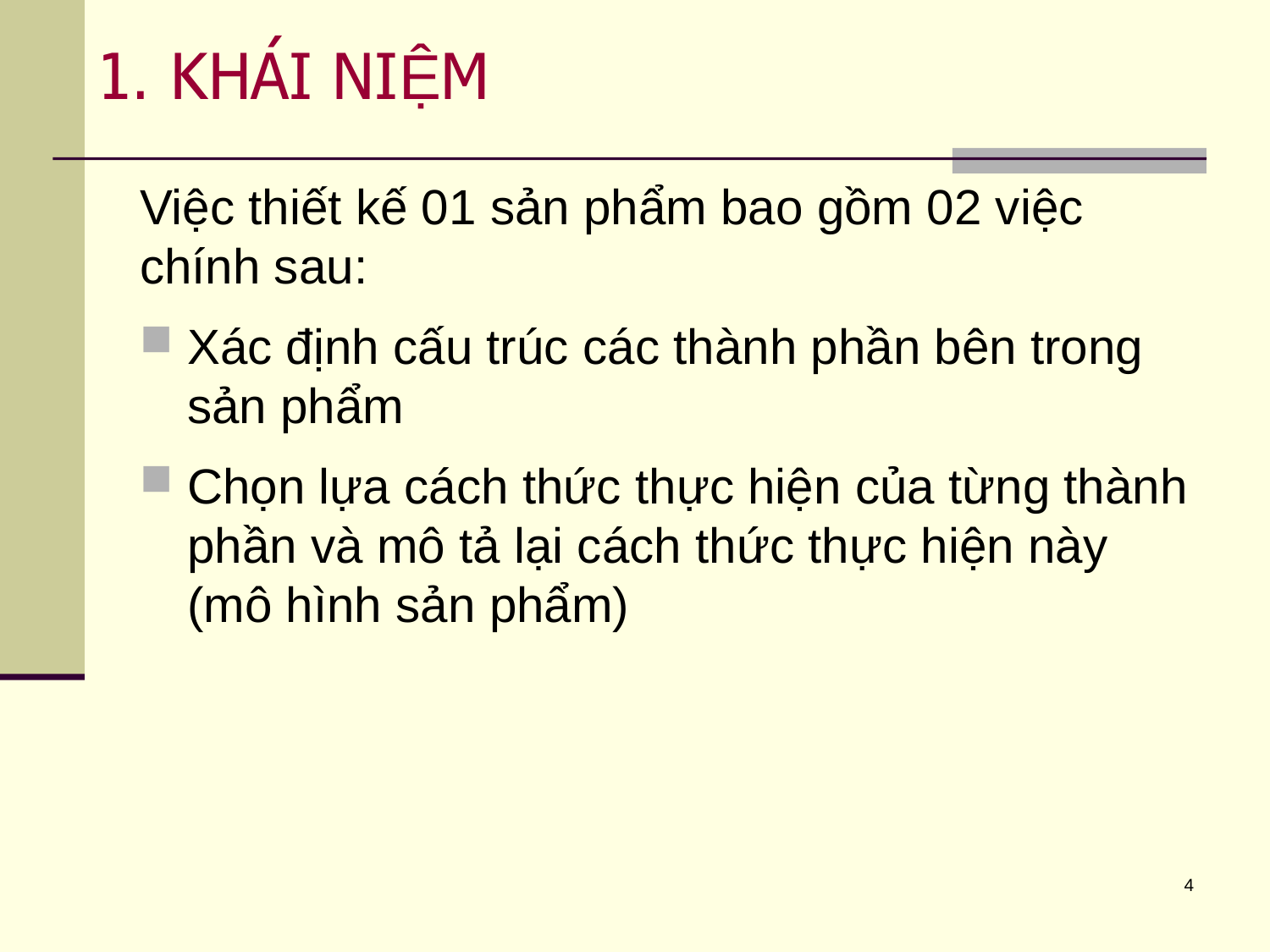

# 1. KHÁI NIỆM
Việc thiết kế 01 sản phẩm bao gồm 02 việc chính sau:
Xác định cấu trúc các thành phần bên trong sản phẩm
Chọn lựa cách thức thực hiện của từng thành phần và mô tả lại cách thức thực hiện này (mô hình sản phẩm)
4